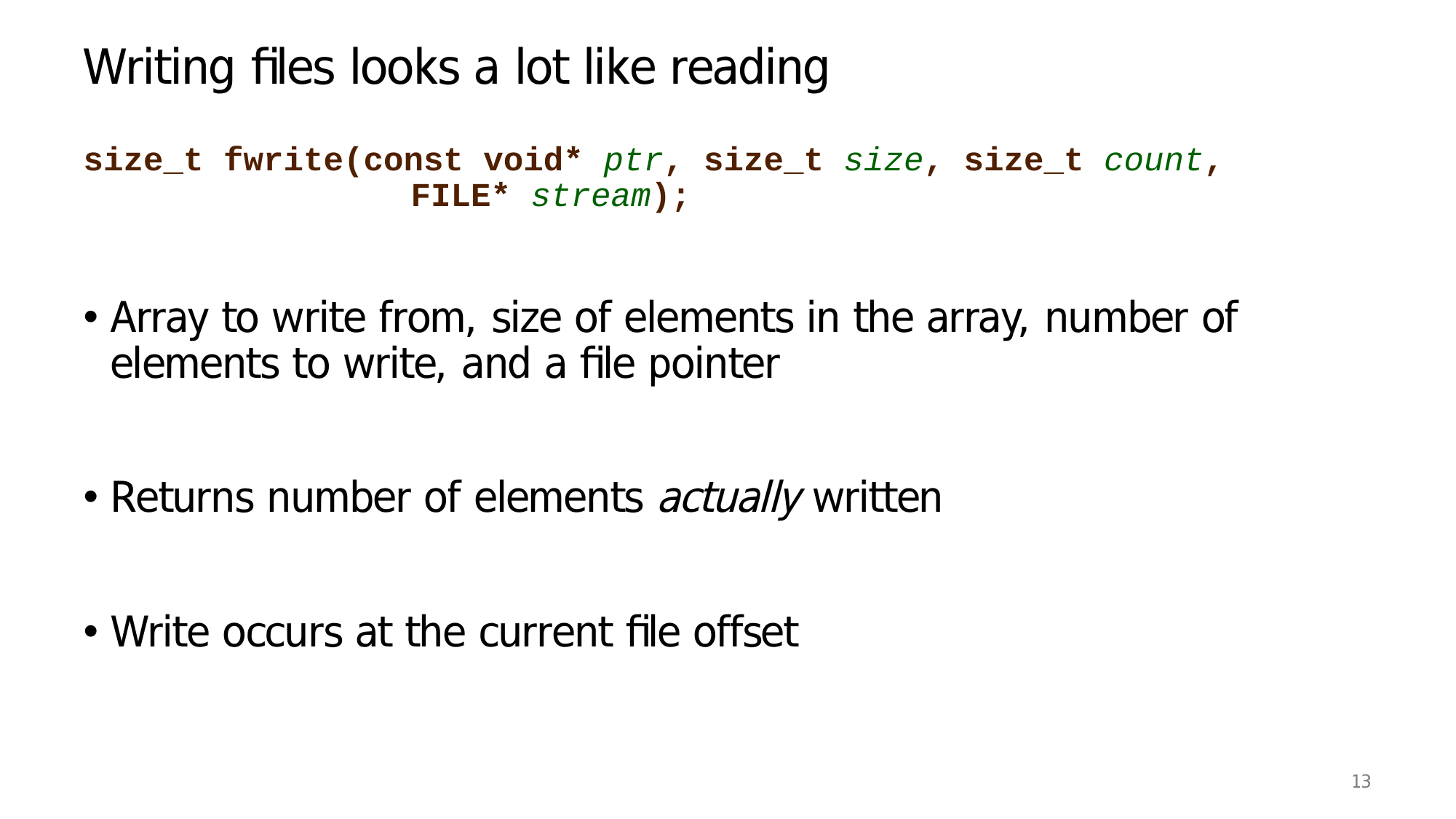

# Writing files looks a lot like reading
size_t fwrite(const void* ptr, size_t size, size_t count,
			FILE* stream);

Array to write from, size of elements in the array, number of elements to write, and a file pointer

Returns number of elements actually written

Write occurs at the current file offset
13